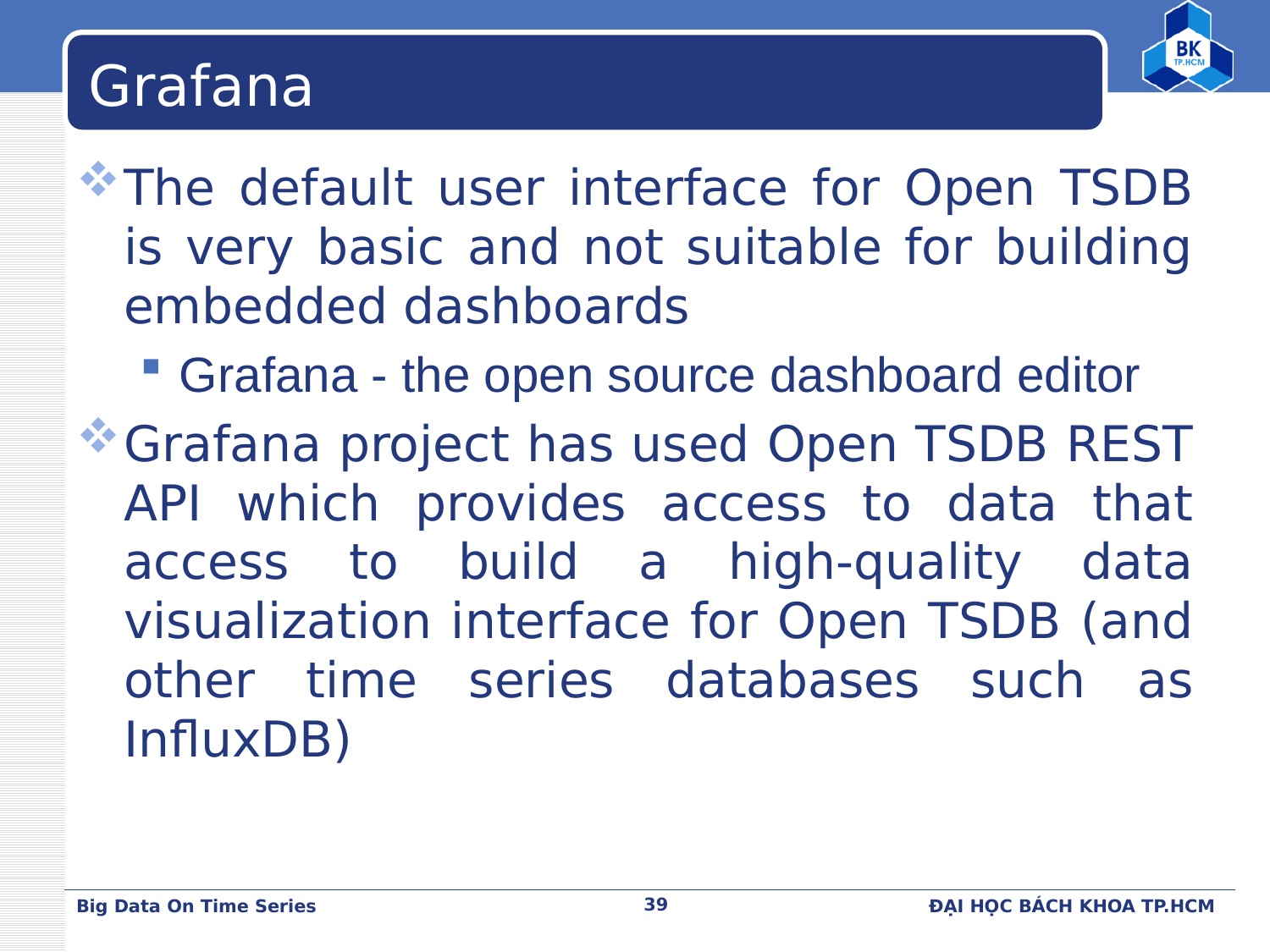

# Grafana
The default user interface for Open TSDB is very basic and not suitable for building embedded dashboards
Grafana - the open source dashboard editor
Grafana project has used Open TSDB REST API which provides access to data that access to build a high-quality data visualization interface for Open TSDB (and other time series databases such as InfluxDB)
39
Big Data On Time Series
ĐẠI HỌC BÁCH KHOA TP.HCM